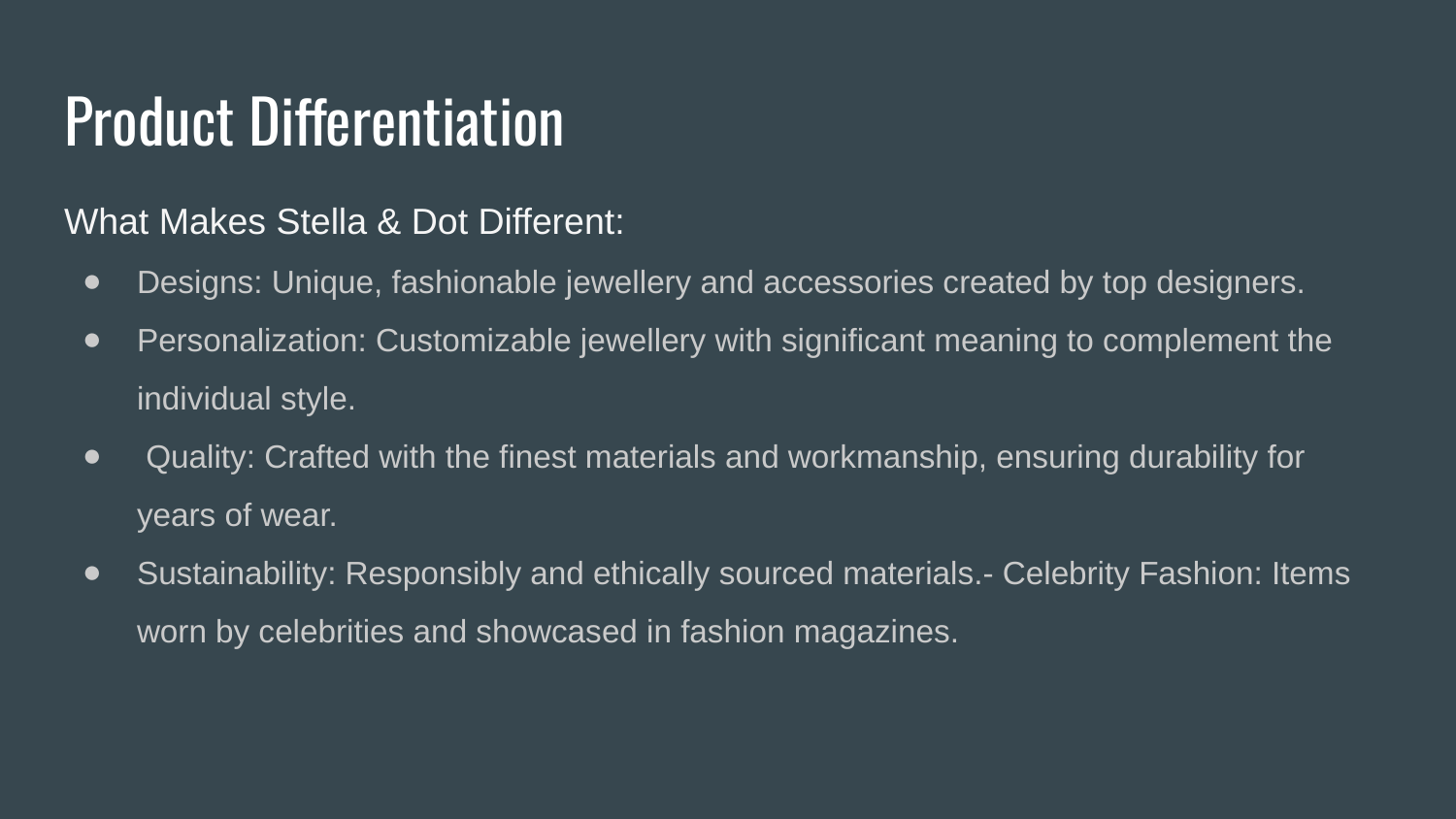

# Product Differentiation
What Makes Stella & Dot Different:
Designs: Unique, fashionable jewellery and accessories created by top designers.
Personalization: Customizable jewellery with significant meaning to complement the individual style.
 Quality: Crafted with the finest materials and workmanship, ensuring durability for years of wear.
Sustainability: Responsibly and ethically sourced materials.- Celebrity Fashion: Items worn by celebrities and showcased in fashion magazines.